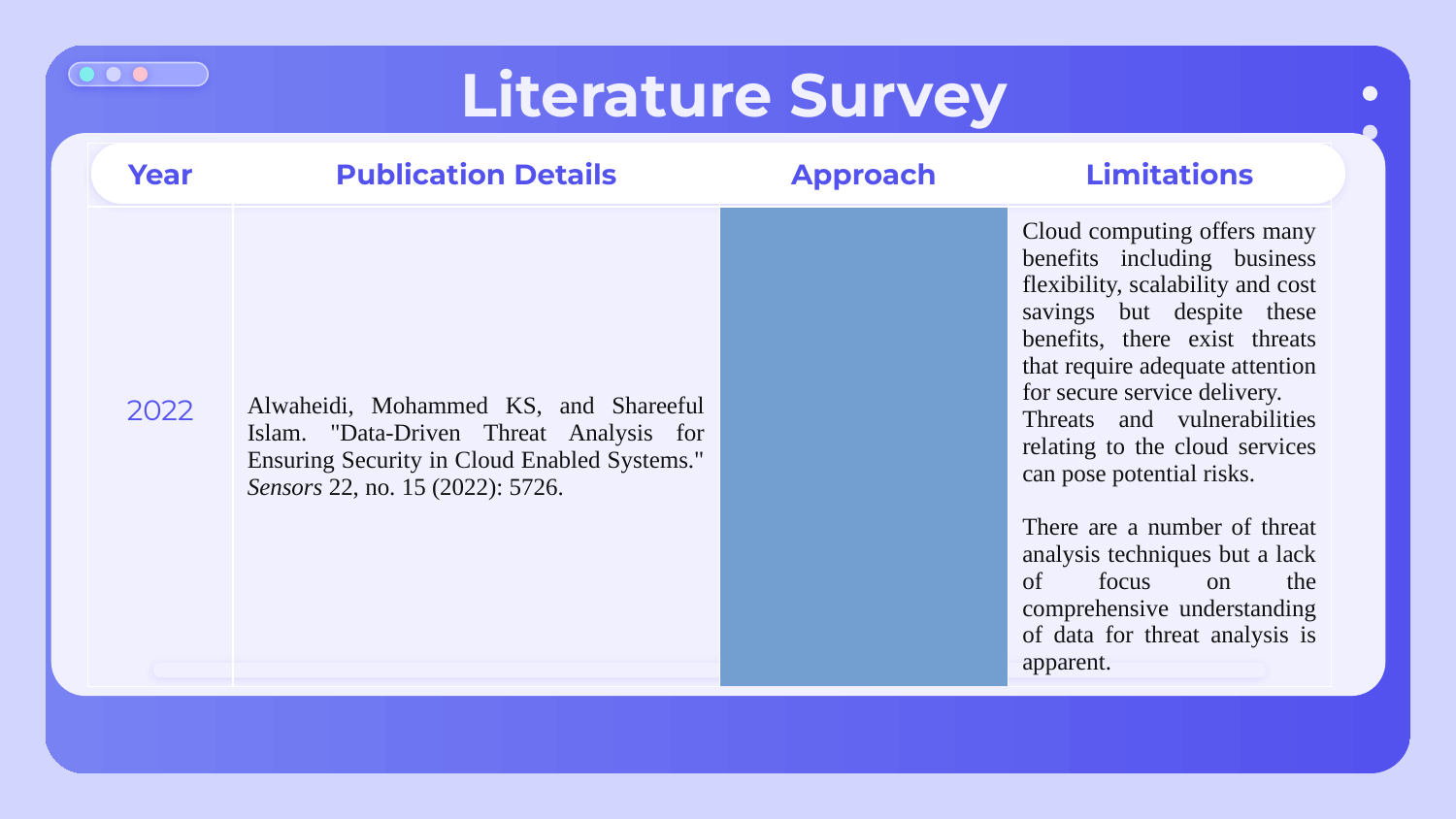

Literature Survey

| Year | Publication Details |  | Approach | Limitations |
| --- | --- | --- | --- | --- |
| 2022 | Alwaheidi, Mohammed KS, and Shareeful Islam. "Data-Driven Threat Analysis for Ensuring Security in Cloud Enabled Systems." Sensors 22, no. 15 (2022): 5726. |  | Cloud computing offers many benefits including business flexibility, scalability and cost savings but despite these benefits, there exist threats that require adequate attention for secure service delivery. | Threats and vulnerabilities relating to the cloud services can pose potential risks. There are a number of threat analysis techniques but a lack of focus on the comprehensive understanding of data for threat analysis is apparent. |